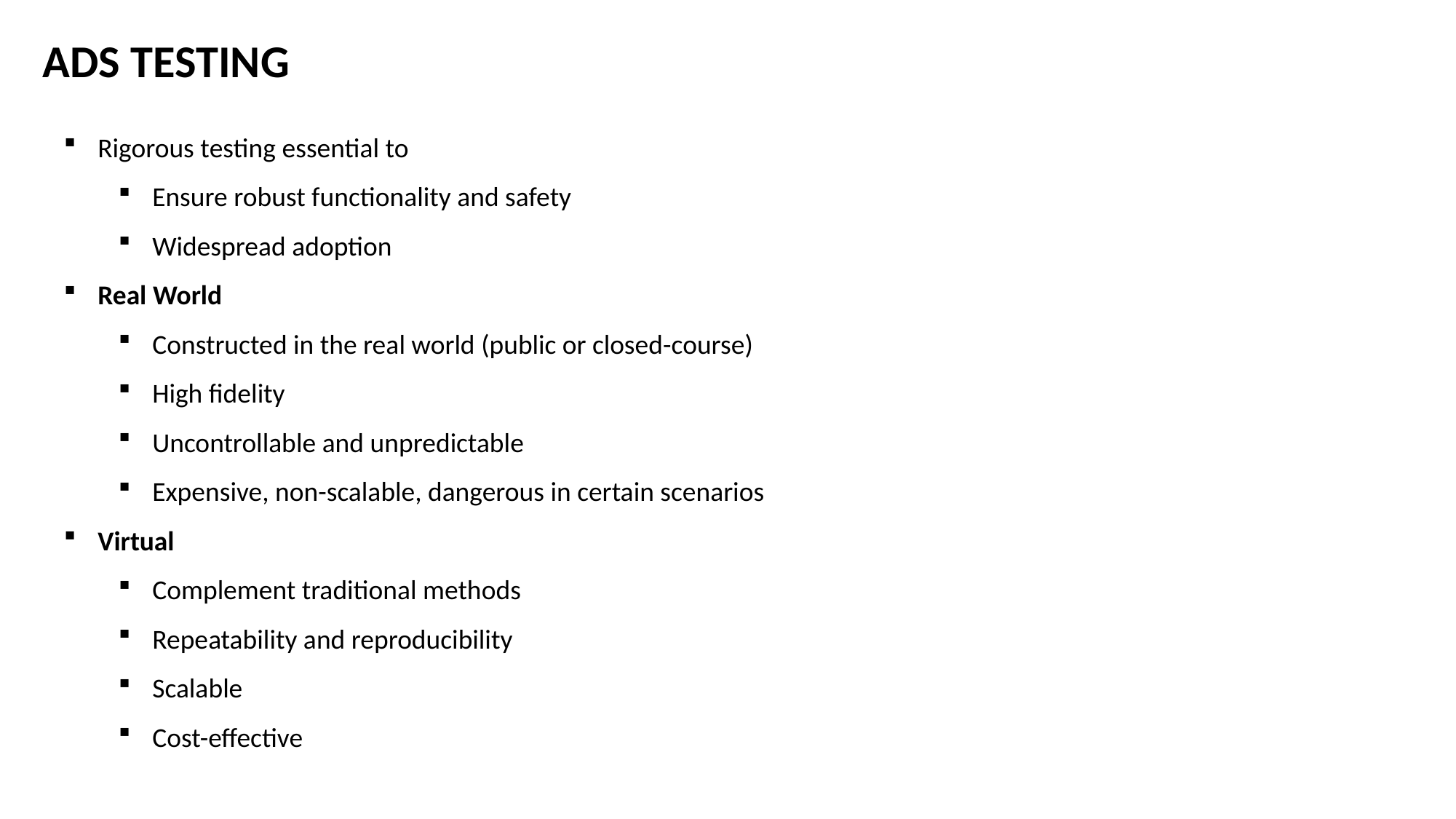

ADS TESTING
Rigorous testing essential to
Ensure robust functionality and safety
Widespread adoption
Real World
Constructed in the real world (public or closed-course)
High fidelity
Uncontrollable and unpredictable
Expensive, non-scalable, dangerous in certain scenarios
Virtual
Complement traditional methods
Repeatability and reproducibility
Scalable
Cost-effective